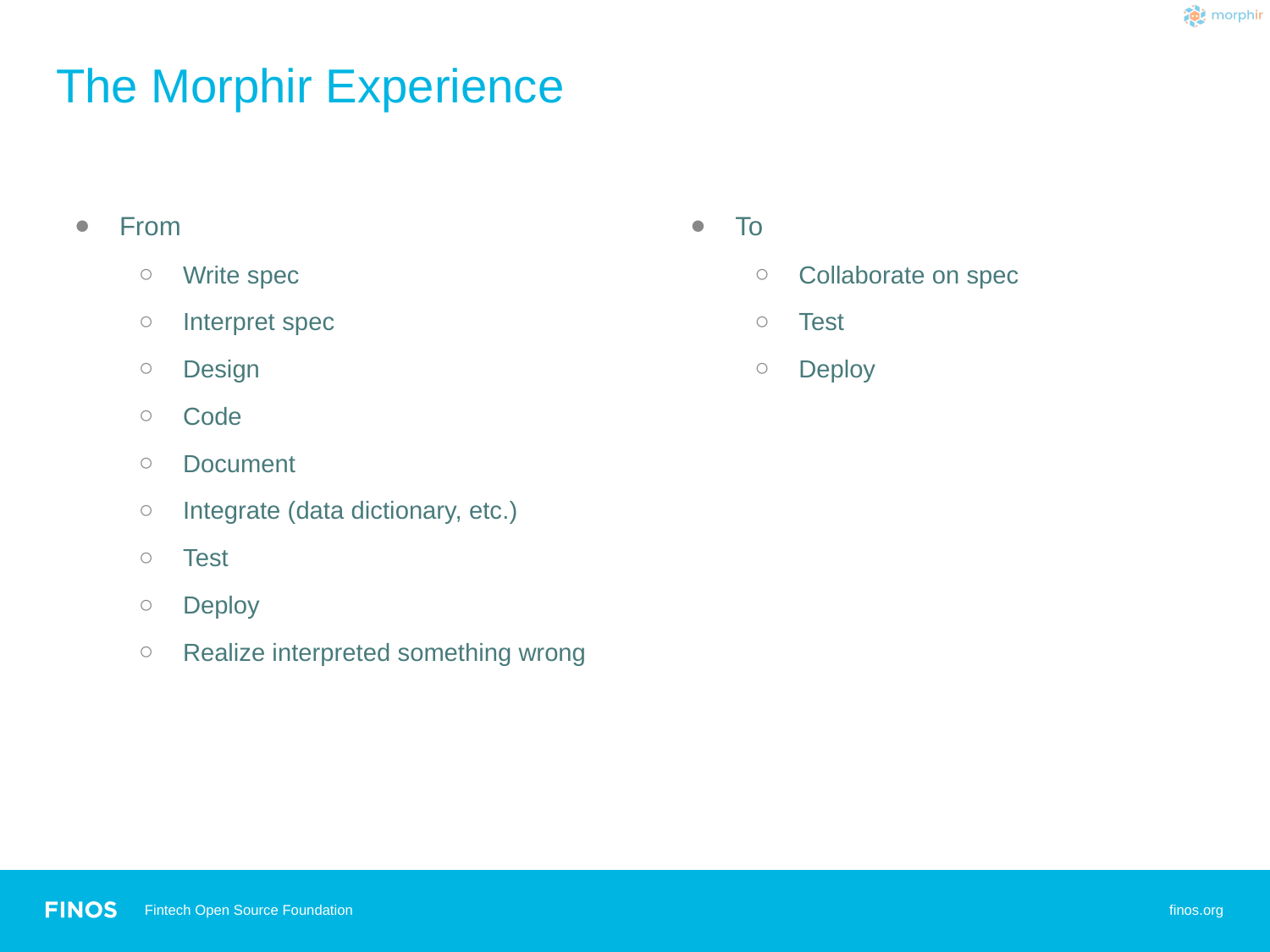

# The Morphir Experience
From
Write spec
Interpret spec
Design
Code
Document
Integrate (data dictionary, etc.)
Test
Deploy
Realize interpreted something wrong

To
Collaborate on spec
Test
Deploy